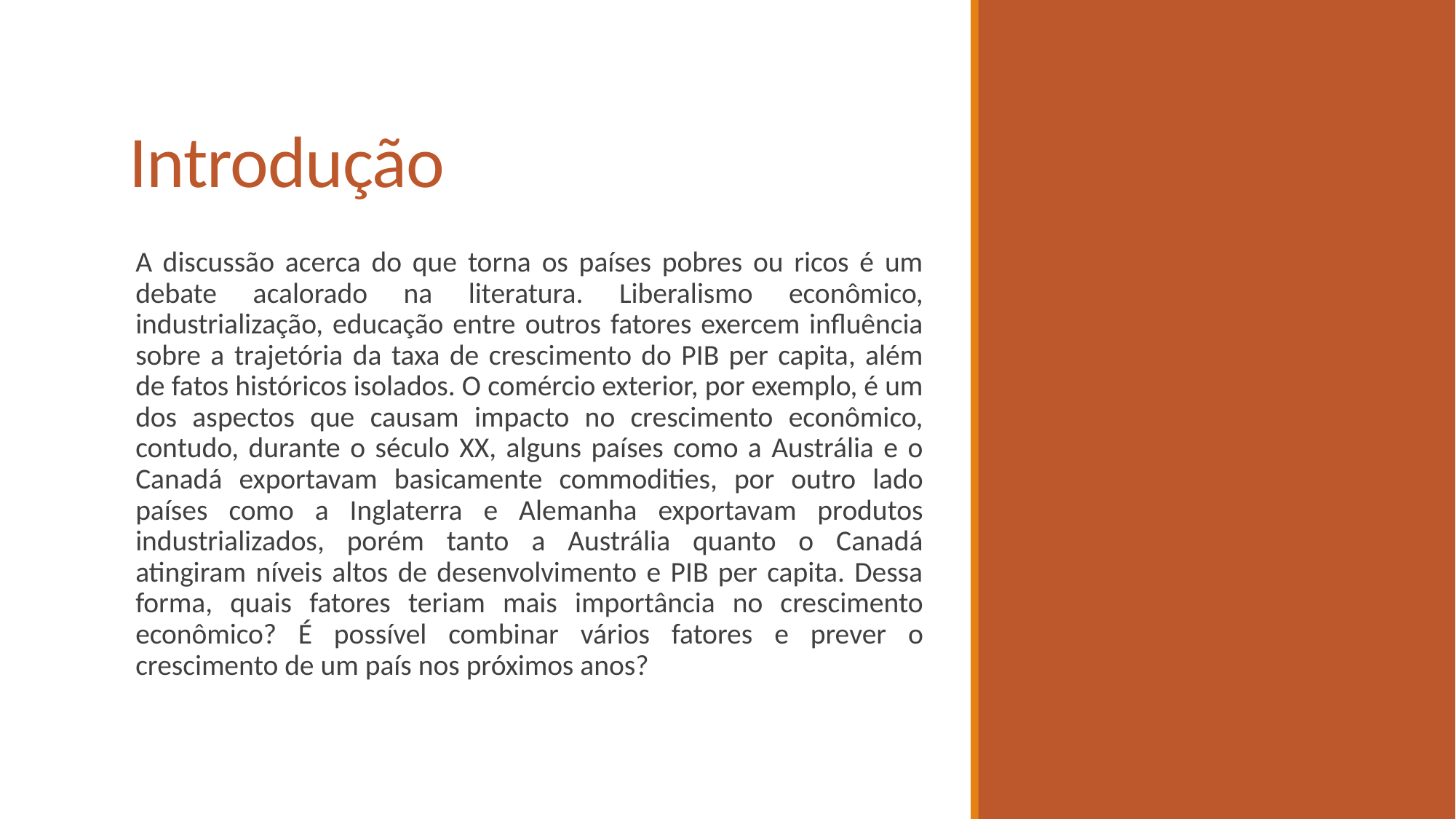

# Introdução
A discussão acerca do que torna os países pobres ou ricos é um debate acalorado na literatura. Liberalismo econômico, industrialização, educação entre outros fatores exercem influência sobre a trajetória da taxa de crescimento do PIB per capita, além de fatos históricos isolados. O comércio exterior, por exemplo, é um dos aspectos que causam impacto no crescimento econômico, contudo, durante o século XX, alguns países como a Austrália e o Canadá exportavam basicamente commodities, por outro lado países como a Inglaterra e Alemanha exportavam produtos industrializados, porém tanto a Austrália quanto o Canadá atingiram níveis altos de desenvolvimento e PIB per capita. Dessa forma, quais fatores teriam mais importância no crescimento econômico? É possível combinar vários fatores e prever o crescimento de um país nos próximos anos?